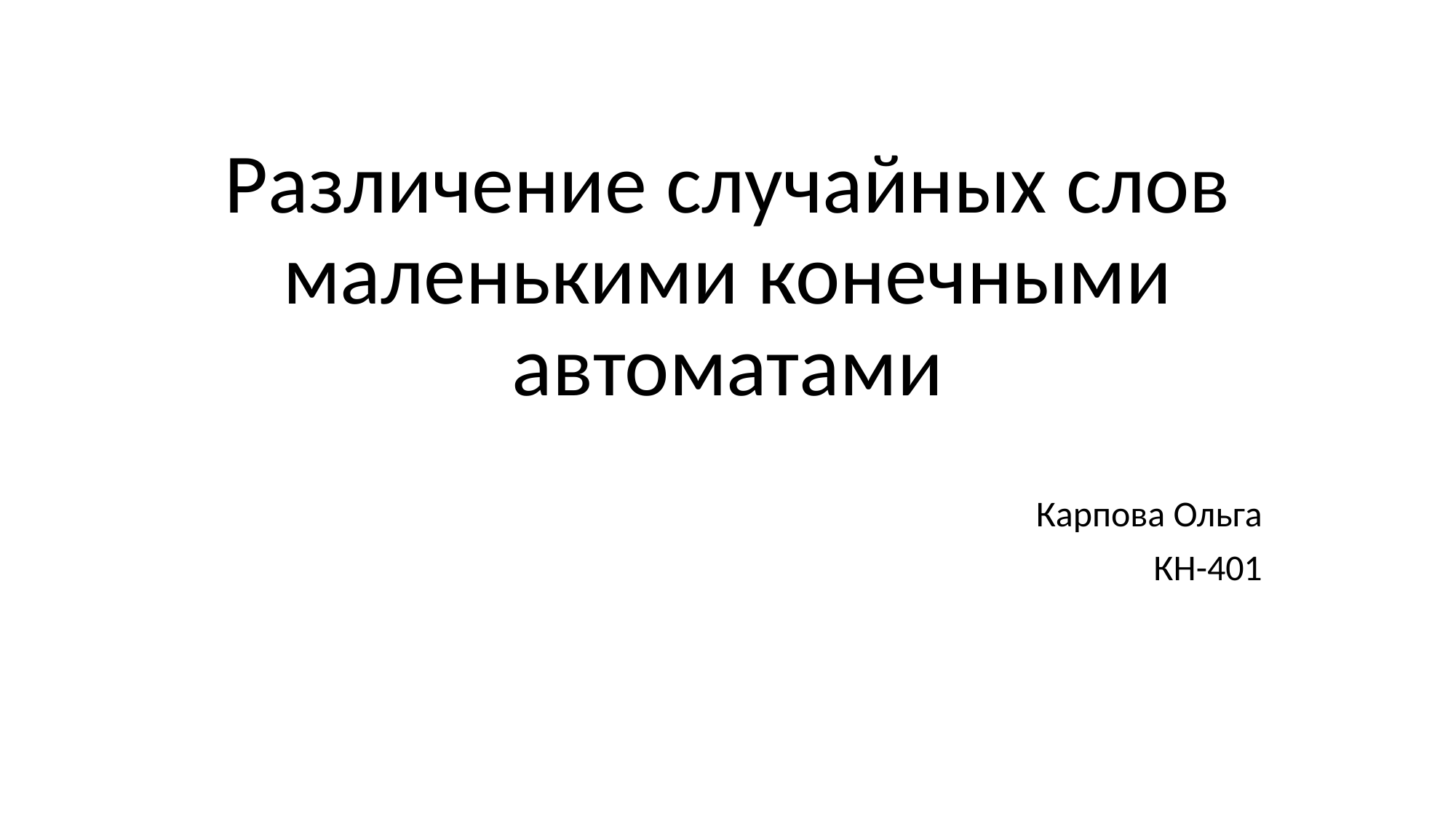

# Различение случайных слов маленькими конечными автоматами
Карпова Ольга
КН-401